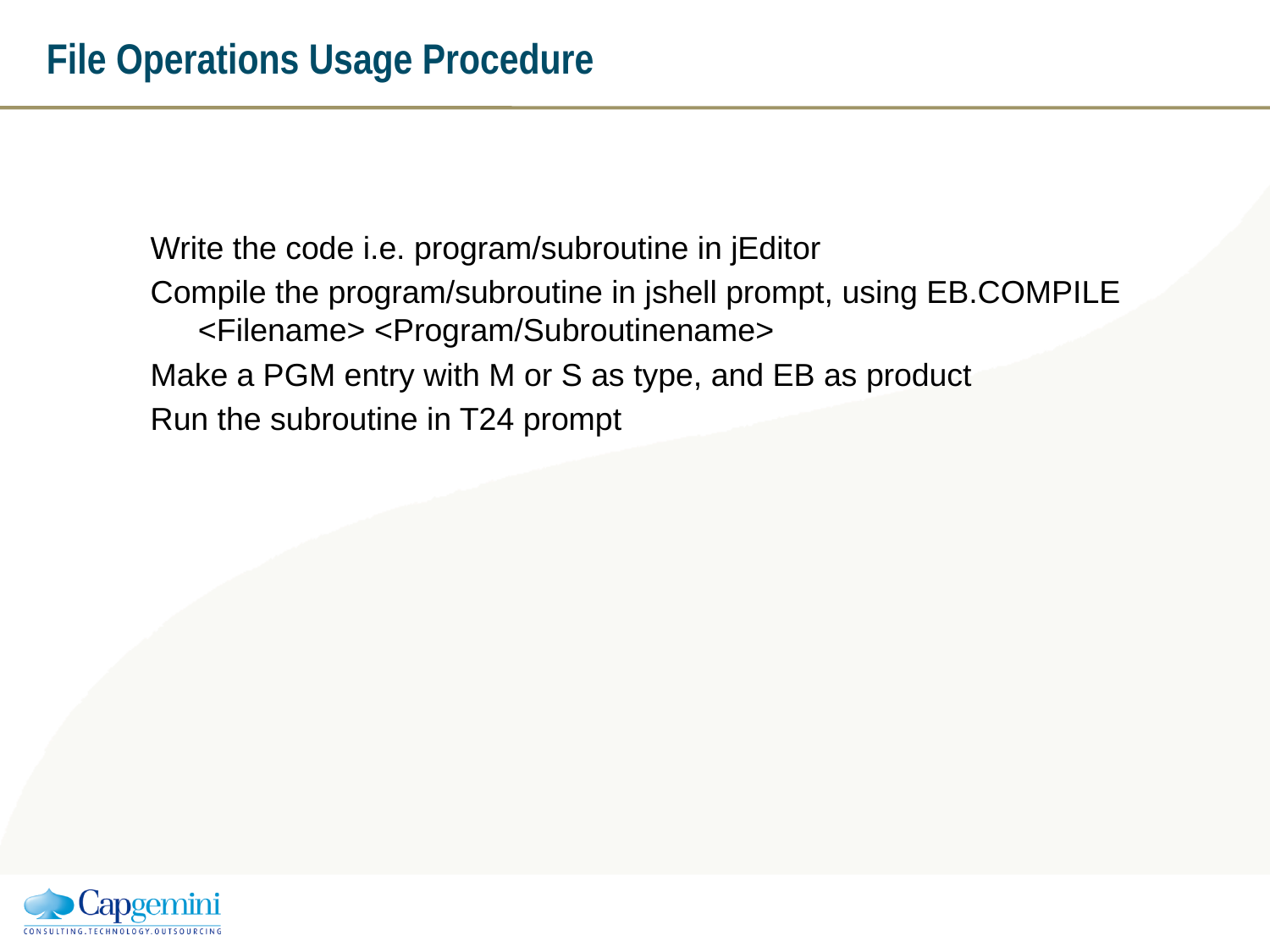

# File Operations Usage Procedure
Write the code i.e. program/subroutine in jEditor
Compile the program/subroutine in jshell prompt, using EB.COMPILE <Filename> <Program/Subroutinename>
Make a PGM entry with M or S as type, and EB as product
Run the subroutine in T24 prompt